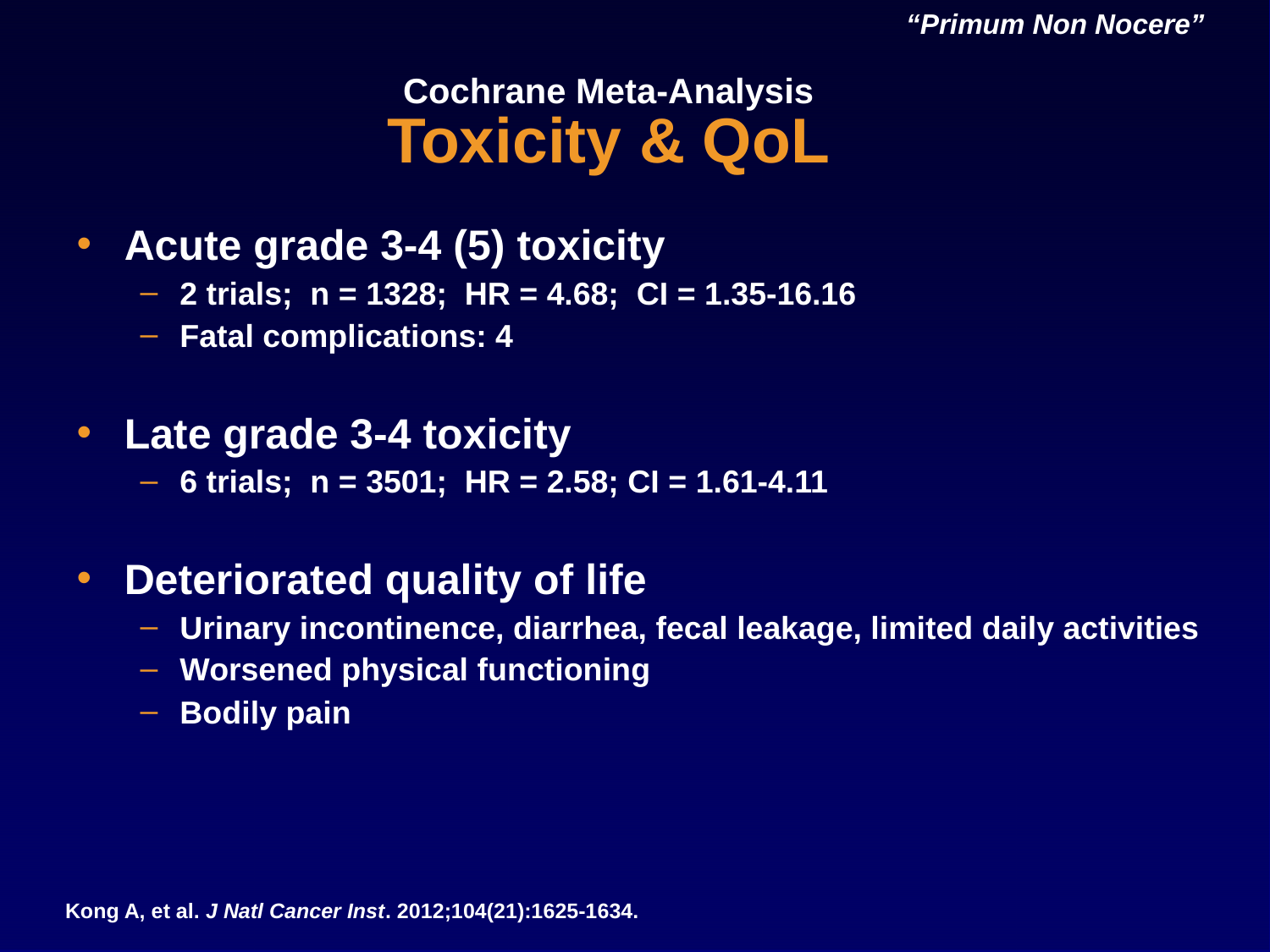

“Primum Non Nocere”
# Cochrane Meta-Analysis Toxicity & QoL
Acute grade 3-4 (5) toxicity
2 trials;  n = 1328;  HR = 4.68;  CI = 1.35-16.16
Fatal complications: 4

Late grade 3-4 toxicity
6 trials;  n = 3501;  HR = 2.58; CI = 1.61-4.11

Deteriorated quality of life
Urinary incontinence, diarrhea, fecal leakage, limited daily activities
Worsened physical functioning
Bodily pain

Kong A, et al. J Natl Cancer Inst. 2012;104(21):1625-1634.